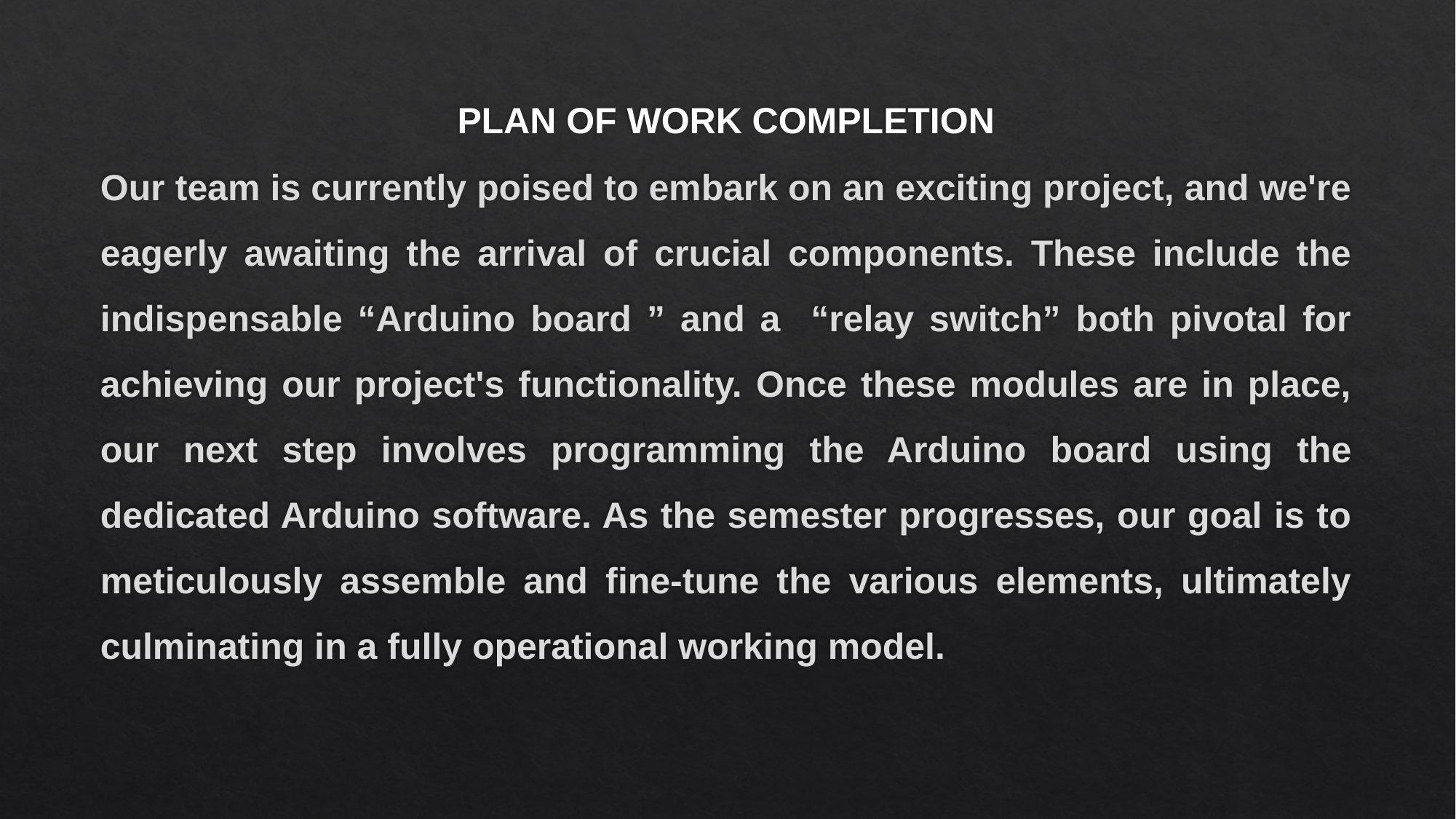

# Our team is currently poised to embark on an exciting project, and we're eagerly awaiting the arrival of crucial components. These include the indispensable “Arduino board ” and a  “relay switch” both pivotal for achieving our project's functionality. Once these modules are in place, our next step involves programming the Arduino board using the dedicated Arduino software. As the semester progresses, our goal is to meticulously assemble and fine-tune the various elements, ultimately culminating in a fully operational working model.
PLAN OF WORK COMPLETION